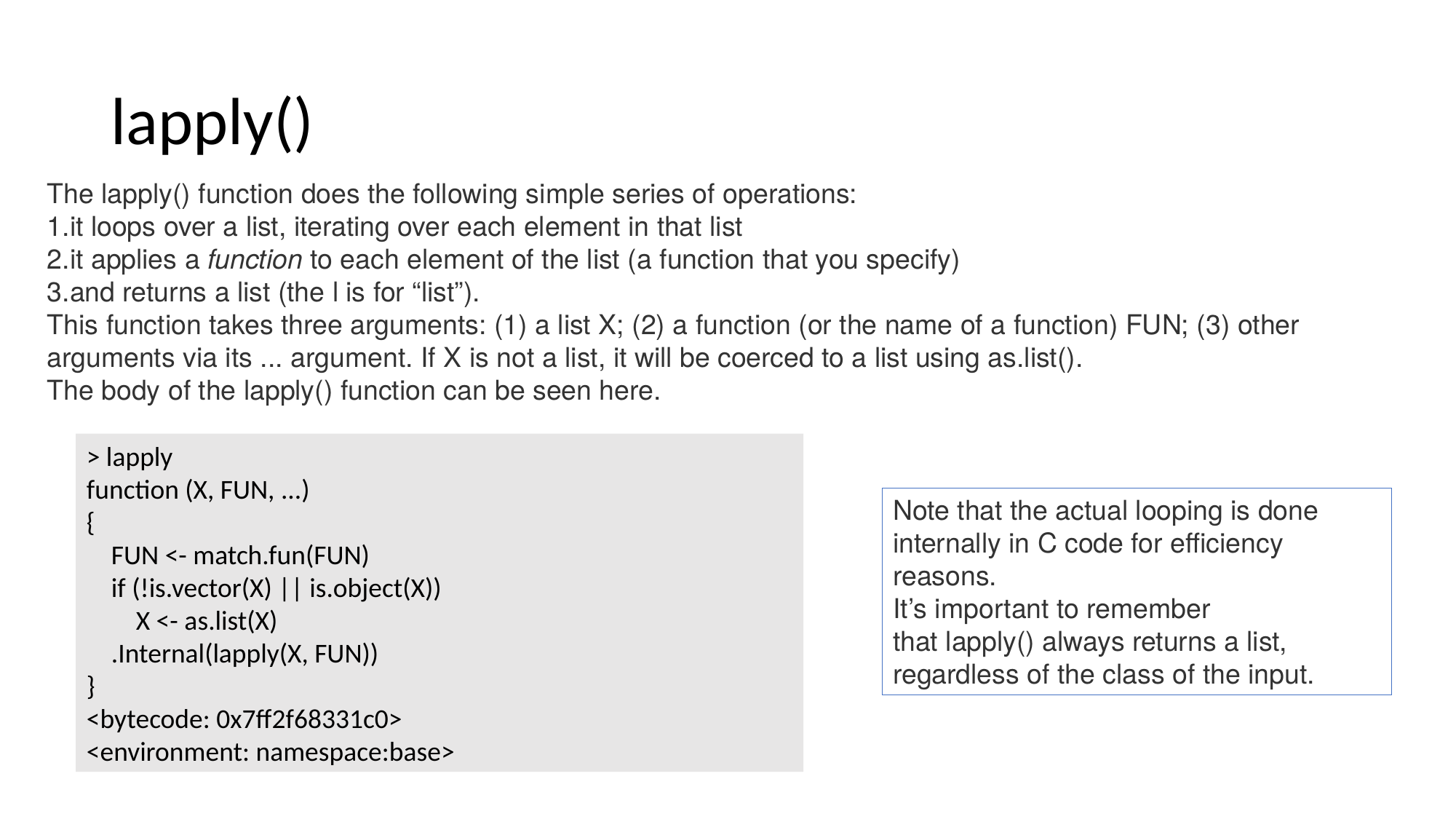

# lapply()
The lapply() function does the following simple series of operations:
it loops over a list, iterating over each element in that list
it applies a function to each element of the list (a function that you specify)
and returns a list (the l is for “list”).
This function takes three arguments: (1) a list X; (2) a function (or the name of a function) FUN; (3) other arguments via its ... argument. If X is not a list, it will be coerced to a list using as.list().
The body of the lapply() function can be seen here.
> lapply
function (X, FUN, ...)
{
    FUN <- match.fun(FUN)
    if (!is.vector(X) || is.object(X))
        X <- as.list(X)
    .Internal(lapply(X, FUN))
}
<bytecode: 0x7ff2f68331c0>
<environment: namespace:base>
Note that the actual looping is done internally in C code for efficiency reasons.
It’s important to remember that lapply() always returns a list, regardless of the class of the input.